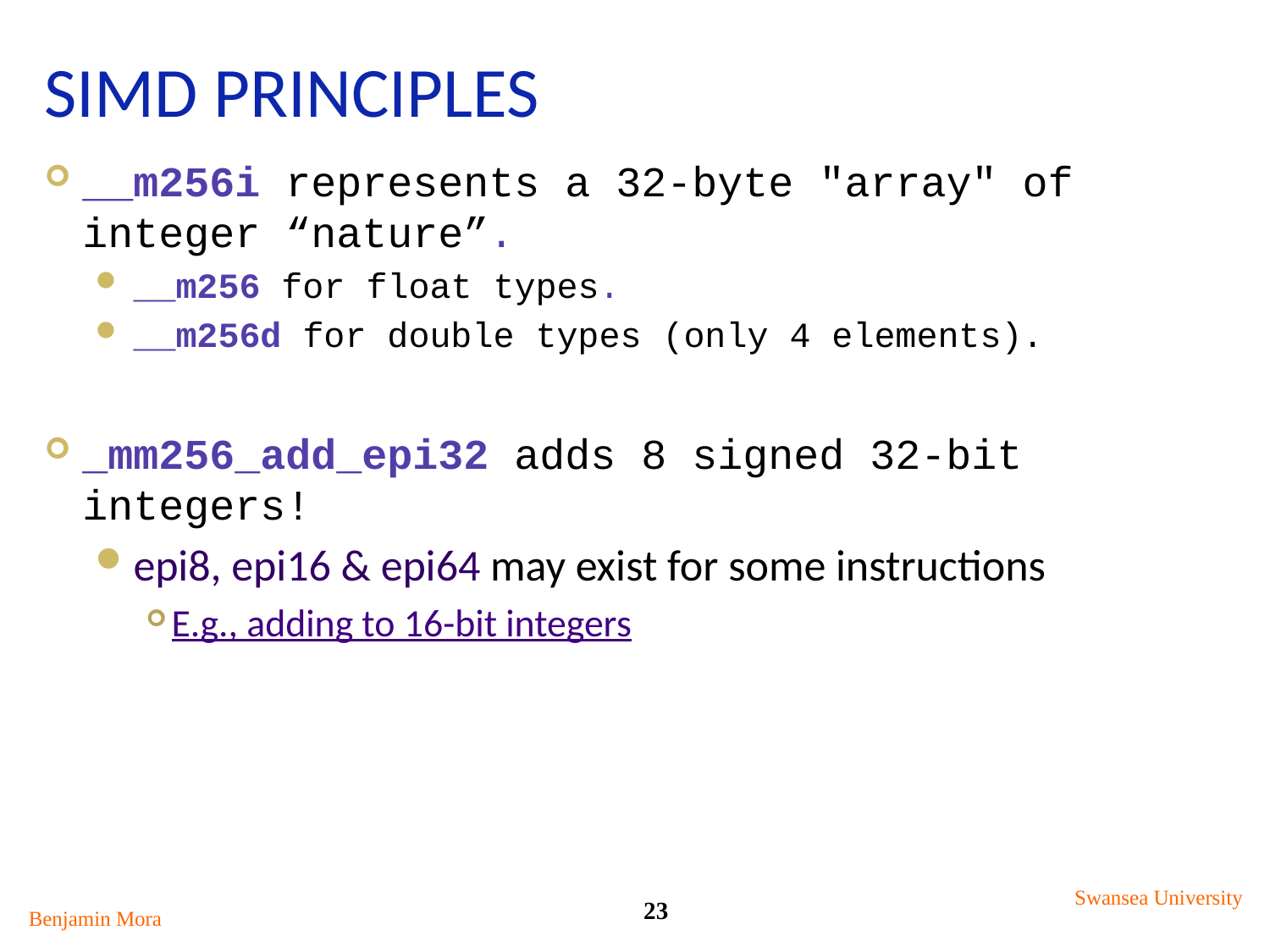

# SIMD Principles
__m256i represents a 32-byte "array" of integer “nature”.
__m256 for float types.
__m256d for double types (only 4 elements).

_mm256_add_epi32 adds 8 signed 32-bit integers!
epi8, epi16 & epi64 may exist for some instructions
E.g., adding to 16-bit integers
Swansea University
23
Benjamin Mora